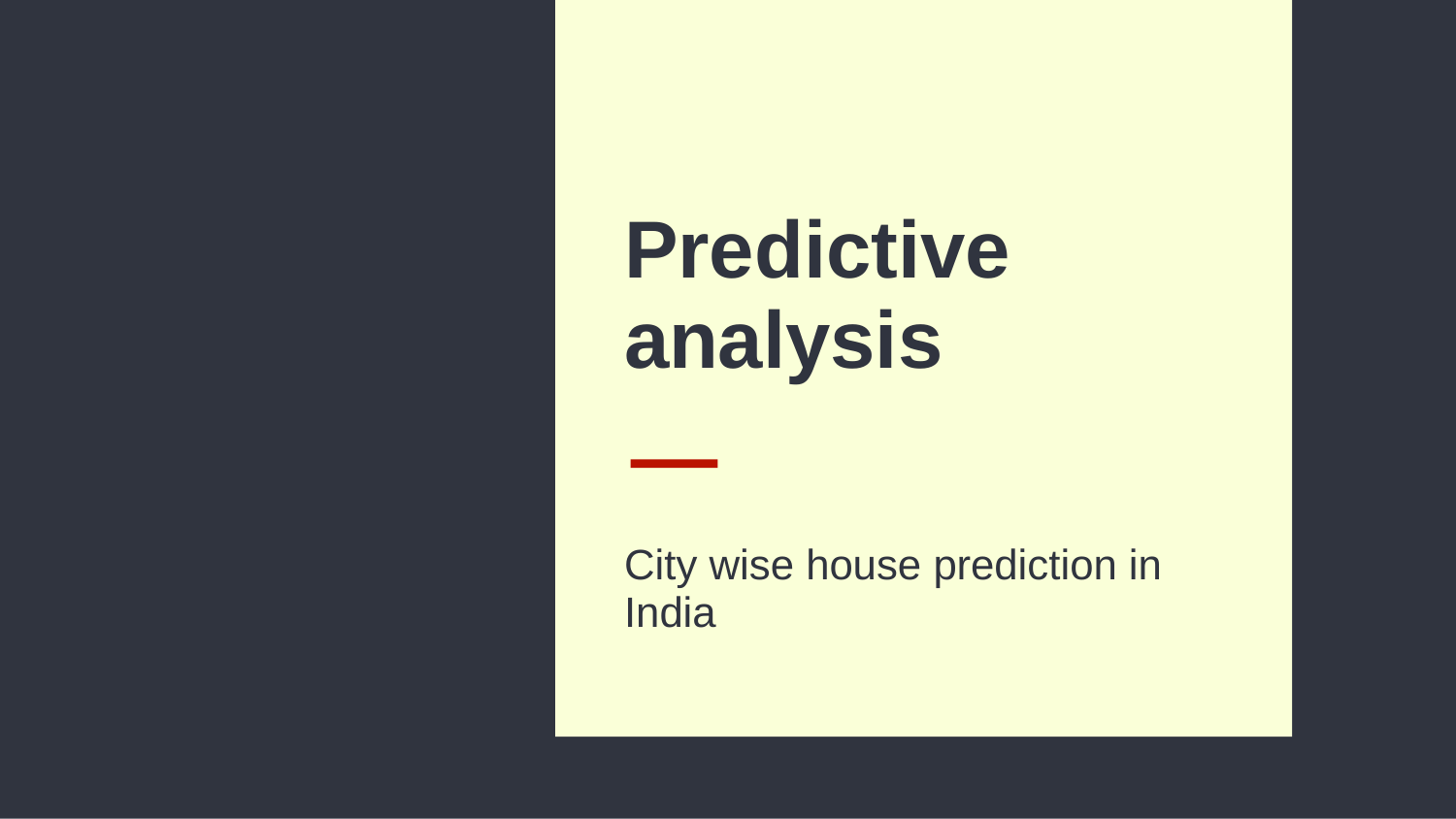

# Predictive analysis
City wise house prediction in India